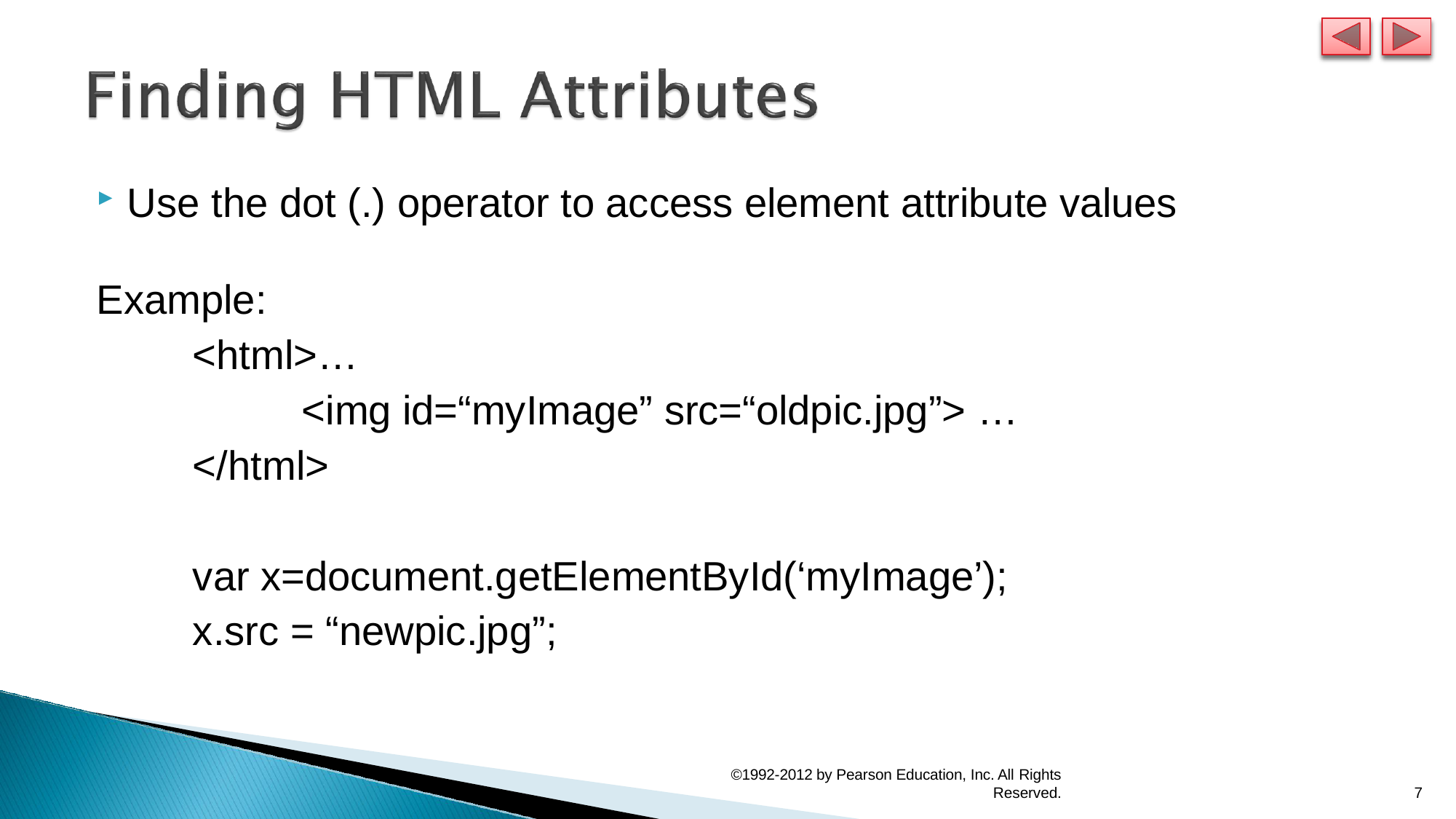

Use the dot (.) operator to access element attribute values

Example:
<html>…
<img id=“myImage” src=“oldpic.jpg”> …
</html>
var x=document.getElementById(‘myImage’);  x.src = “newpic.jpg”;
©1992-2012 by Pearson Education, Inc. All Rights
Reserved.
7